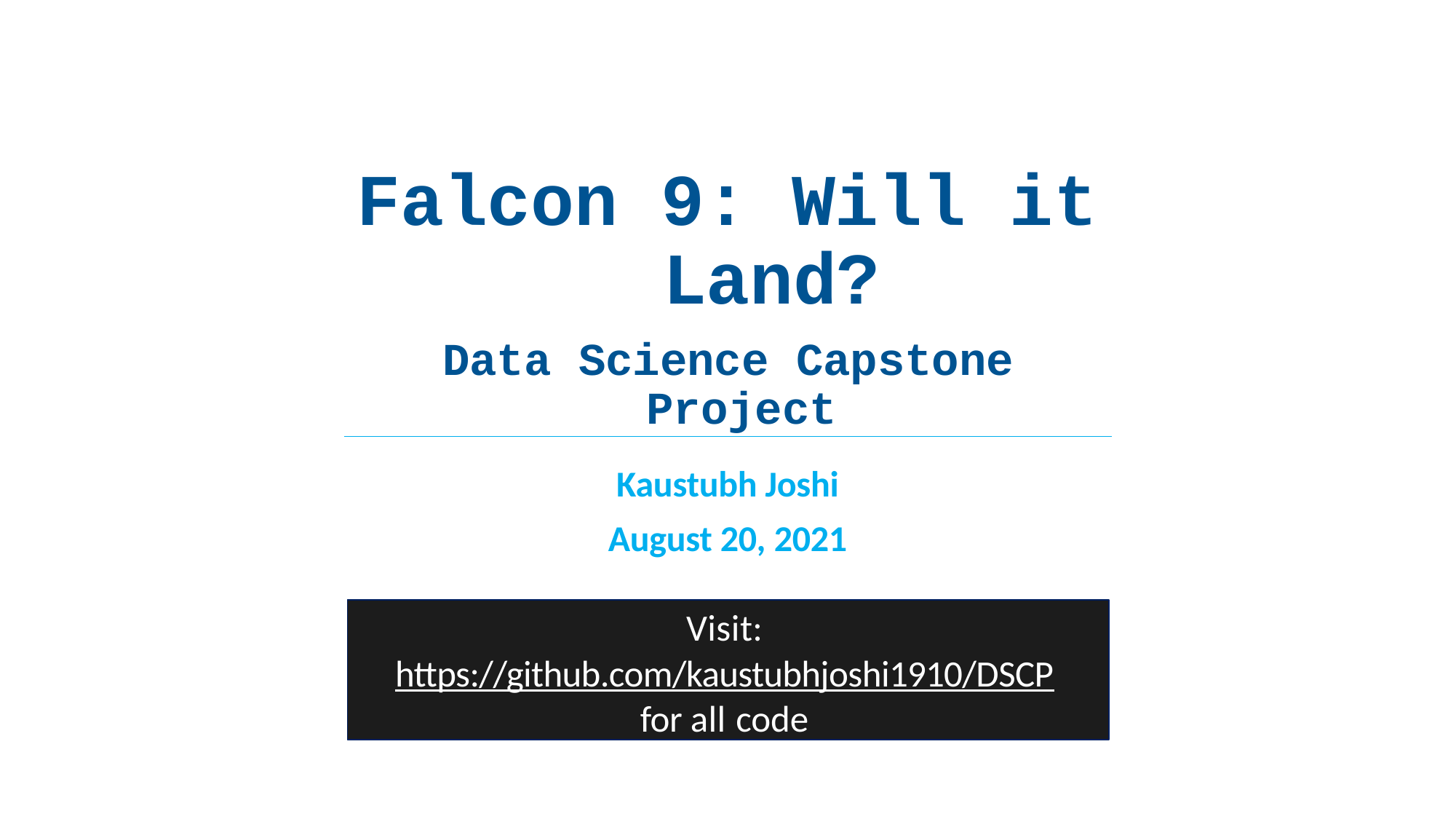

# Falcon 9: Will it  Land?
Data Science Capstone  Project
Kaustubh Joshi August 20, 2021

Visit:
https://github.com/kaustubhjoshi1910/DSCP
for all code